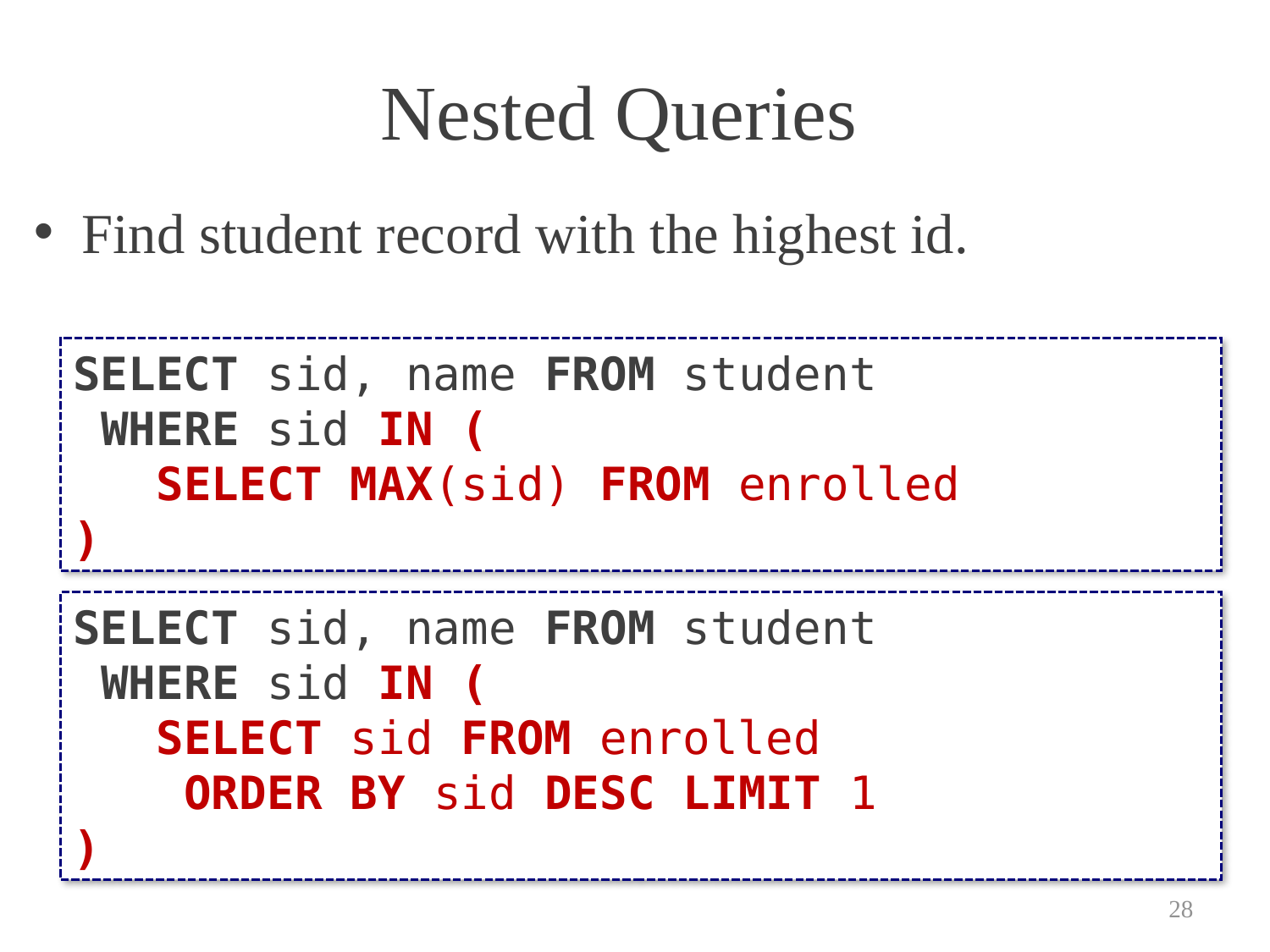

# Nested Queries
Find student record with the highest id.
SELECT sid, name FROM student
 WHERE sid IN (
   SELECT MAX(sid) FROM enrolled
)
SELECT sid, name FROM student
 WHERE sid IN (
   SELECT sid FROM enrolled
    ORDER BY sid DESC LIMIT 1
)
28